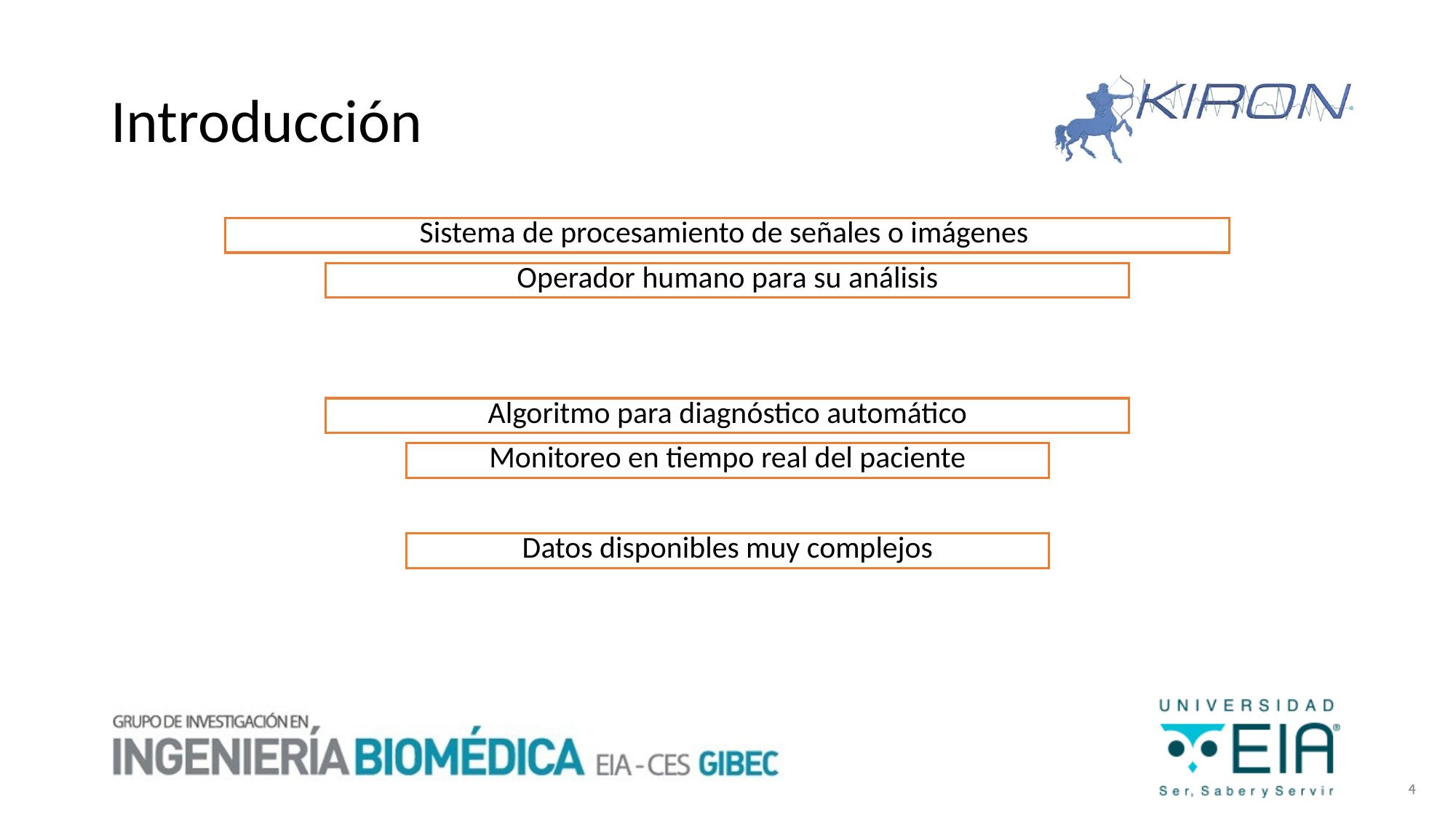

# Introducción
Sistema de procesamiento de señales o imágenes
Operador humano para su análisis
Algoritmo para diagnóstico automático
Monitoreo en tiempo real del paciente
Datos disponibles muy complejos
4